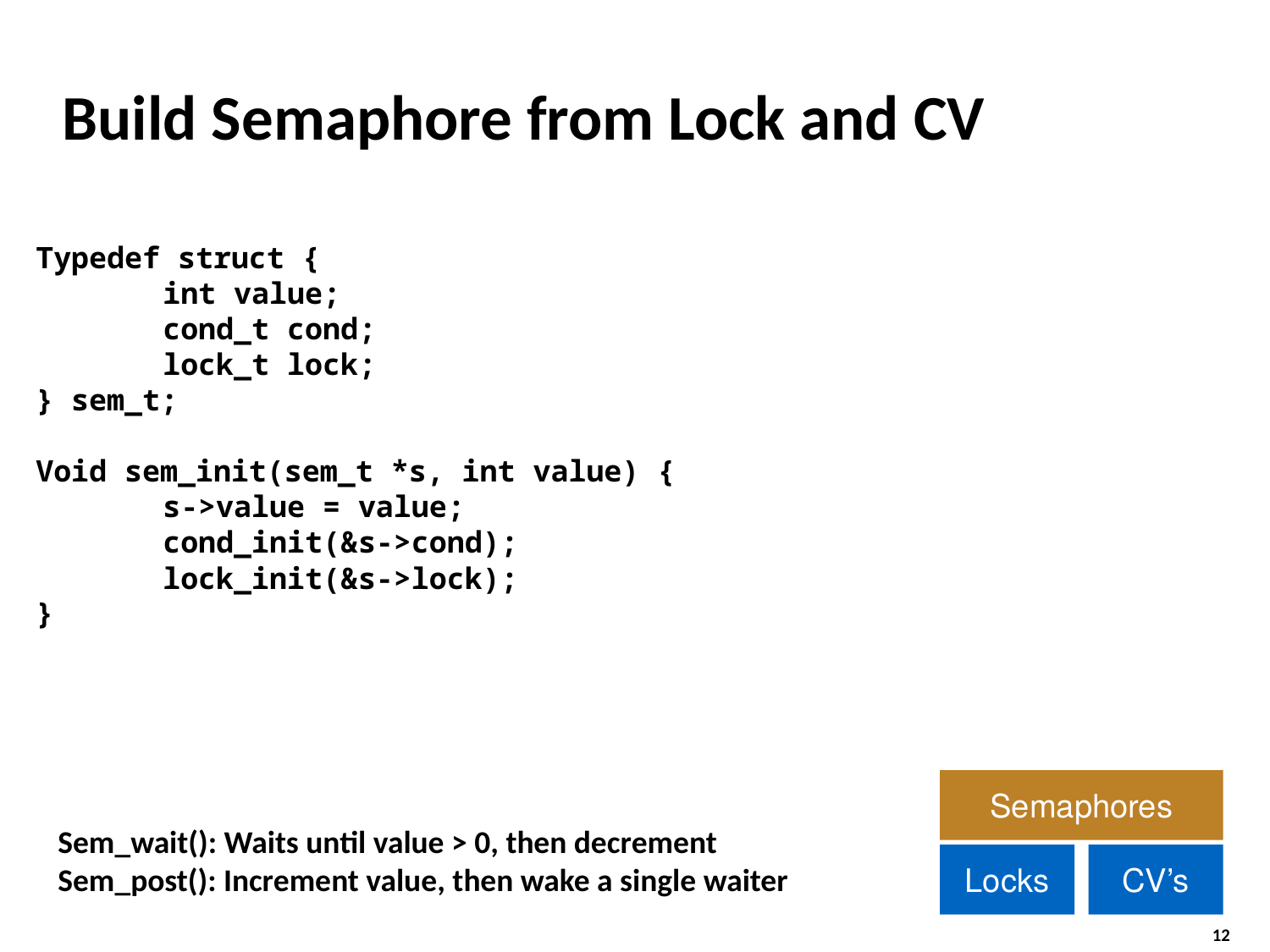

# Build Semaphore from Lock and CV
Typedef struct {
	int value;
	cond_t cond;
	lock_t lock;
} sem_t;

Void sem_init(sem_t *s, int value) {
	s->value = value;
	cond_init(&s->cond);
	lock_init(&s->lock);
}

Semaphores
Sem_wait(): Waits until value > 0, then decrement
Sem_post(): Increment value, then wake a single waiter

Locks
CV’s